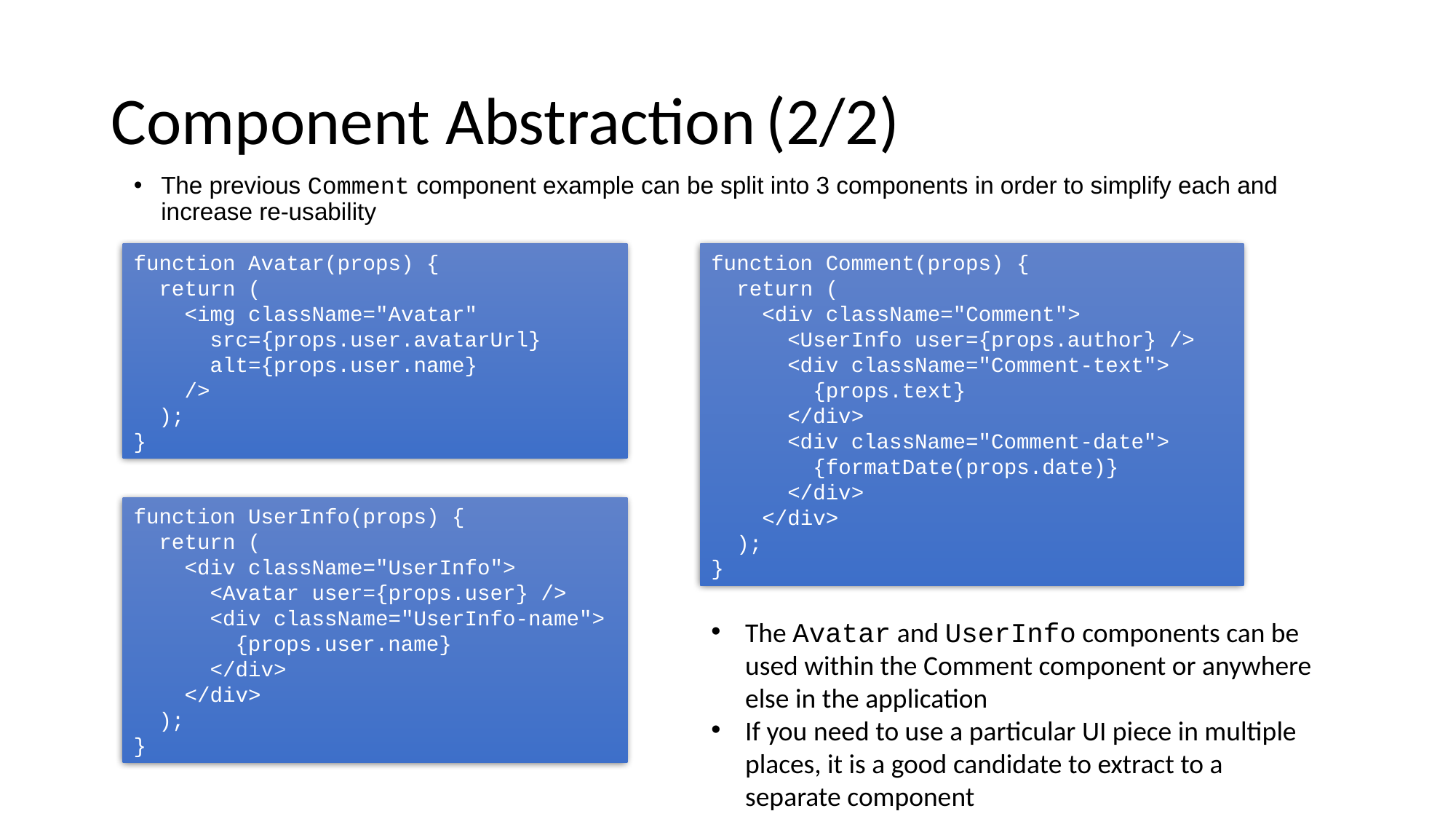

# Component Abstraction	(2/2)
The previous Comment component example can be split into 3 components in order to simplify each and increase re-usability
function Avatar(props) {
  return (
    <img className="Avatar"
      src={props.user.avatarUrl}
      alt={props.user.name}
    />
  );
}
function Comment(props) {
  return (
    <div className="Comment">
      <UserInfo user={props.author} />
      <div className="Comment-text">
        {props.text}
      </div>
      <div className="Comment-date">
        {formatDate(props.date)}
      </div>
    </div>
  );
}
function UserInfo(props) {
  return (
    <div className="UserInfo">
      <Avatar user={props.user} />
      <div className="UserInfo-name">
        {props.user.name}
      </div>
    </div>
  );
}
The Avatar and UserInfo components can be used within the Comment component or anywhere else in the application
If you need to use a particular UI piece in multiple places, it is a good candidate to extract to a separate component